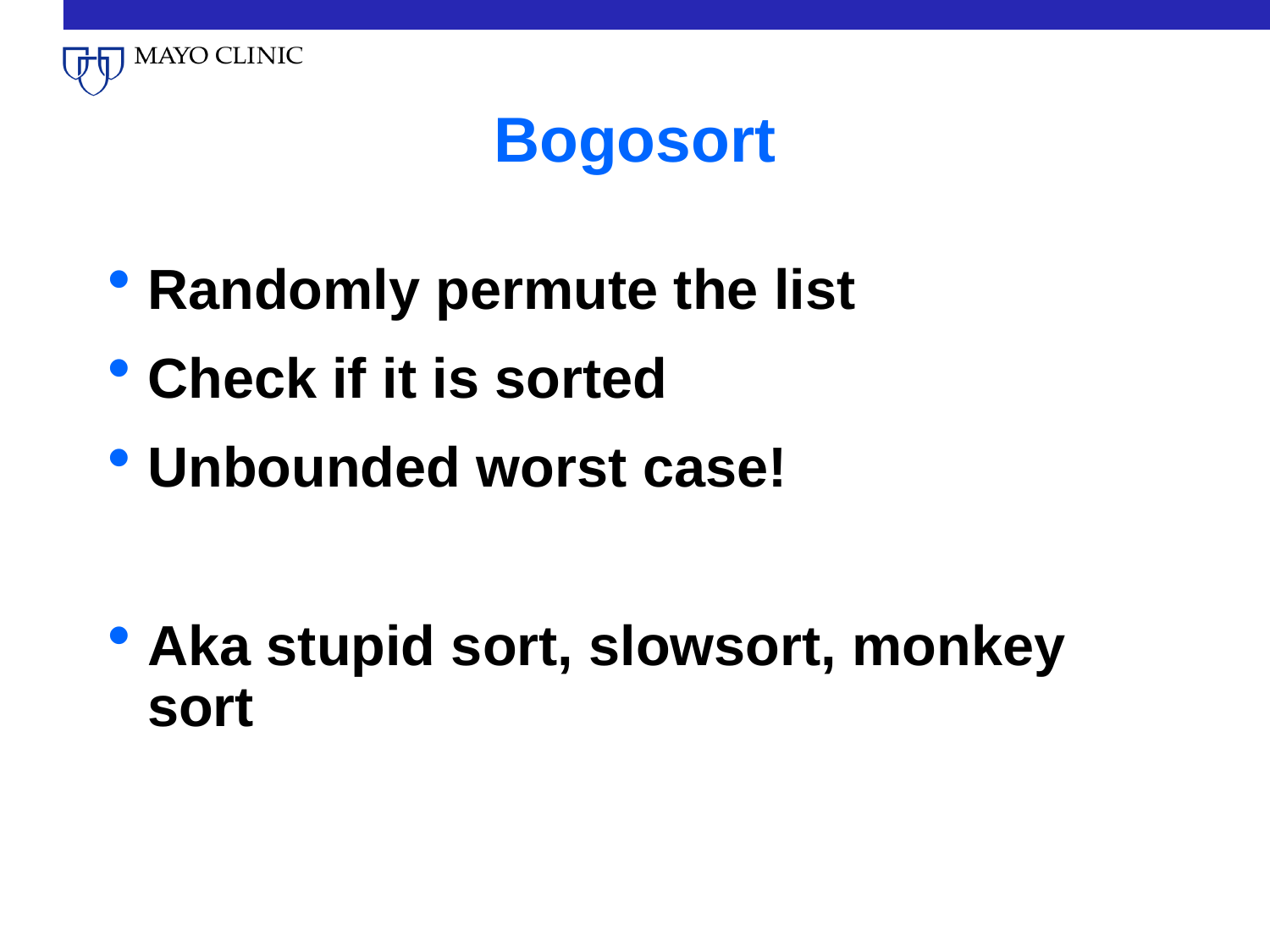

# Bogosort
Randomly permute the list
Check if it is sorted
Unbounded worst case!

Aka stupid sort, slowsort, monkey sort